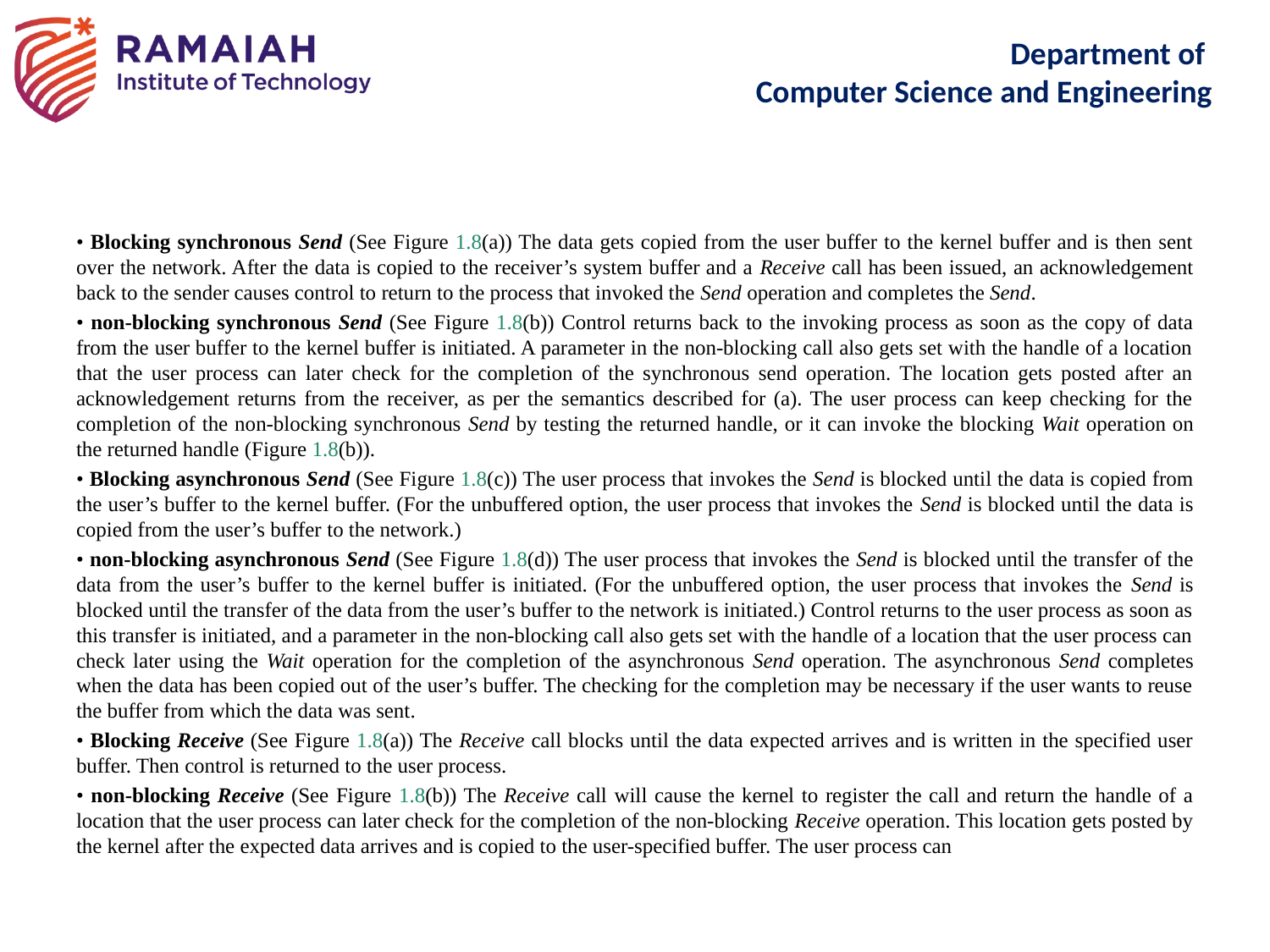

• Blocking synchronous Send (See Figure 1.8(a)) The data gets copied from the user buffer to the kernel buffer and is then sent over the network. After the data is copied to the receiver’s system buffer and a Receive call has been issued, an acknowledgement back to the sender causes control to return to the process that invoked the Send operation and completes the Send.
• non-blocking synchronous Send (See Figure 1.8(b)) Control returns back to the invoking process as soon as the copy of data from the user buffer to the kernel buffer is initiated. A parameter in the non-blocking call also gets set with the handle of a location that the user process can later check for the completion of the synchronous send operation. The location gets posted after an acknowledgement returns from the receiver, as per the semantics described for (a). The user process can keep checking for the completion of the non-blocking synchronous Send by testing the returned handle, or it can invoke the blocking Wait operation on the returned handle (Figure 1.8(b)).
• Blocking asynchronous Send (See Figure 1.8(c)) The user process that invokes the Send is blocked until the data is copied from the user’s buffer to the kernel buffer. (For the unbuffered option, the user process that invokes the Send is blocked until the data is copied from the user’s buffer to the network.)
• non-blocking asynchronous Send (See Figure 1.8(d)) The user process that invokes the Send is blocked until the transfer of the data from the user’s buffer to the kernel buffer is initiated. (For the unbuffered option, the user process that invokes the Send is blocked until the transfer of the data from the user’s buffer to the network is initiated.) Control returns to the user process as soon as this transfer is initiated, and a parameter in the non-blocking call also gets set with the handle of a location that the user process can check later using the Wait operation for the completion of the asynchronous Send operation. The asynchronous Send completes when the data has been copied out of the user’s buffer. The checking for the completion may be necessary if the user wants to reuse the buffer from which the data was sent.
• Blocking Receive (See Figure 1.8(a)) The Receive call blocks until the data expected arrives and is written in the specified user buffer. Then control is returned to the user process.
• non-blocking Receive (See Figure 1.8(b)) The Receive call will cause the kernel to register the call and return the handle of a location that the user process can later check for the completion of the non-blocking Receive operation. This location gets posted by the kernel after the expected data arrives and is copied to the user-specified buffer. The user process can